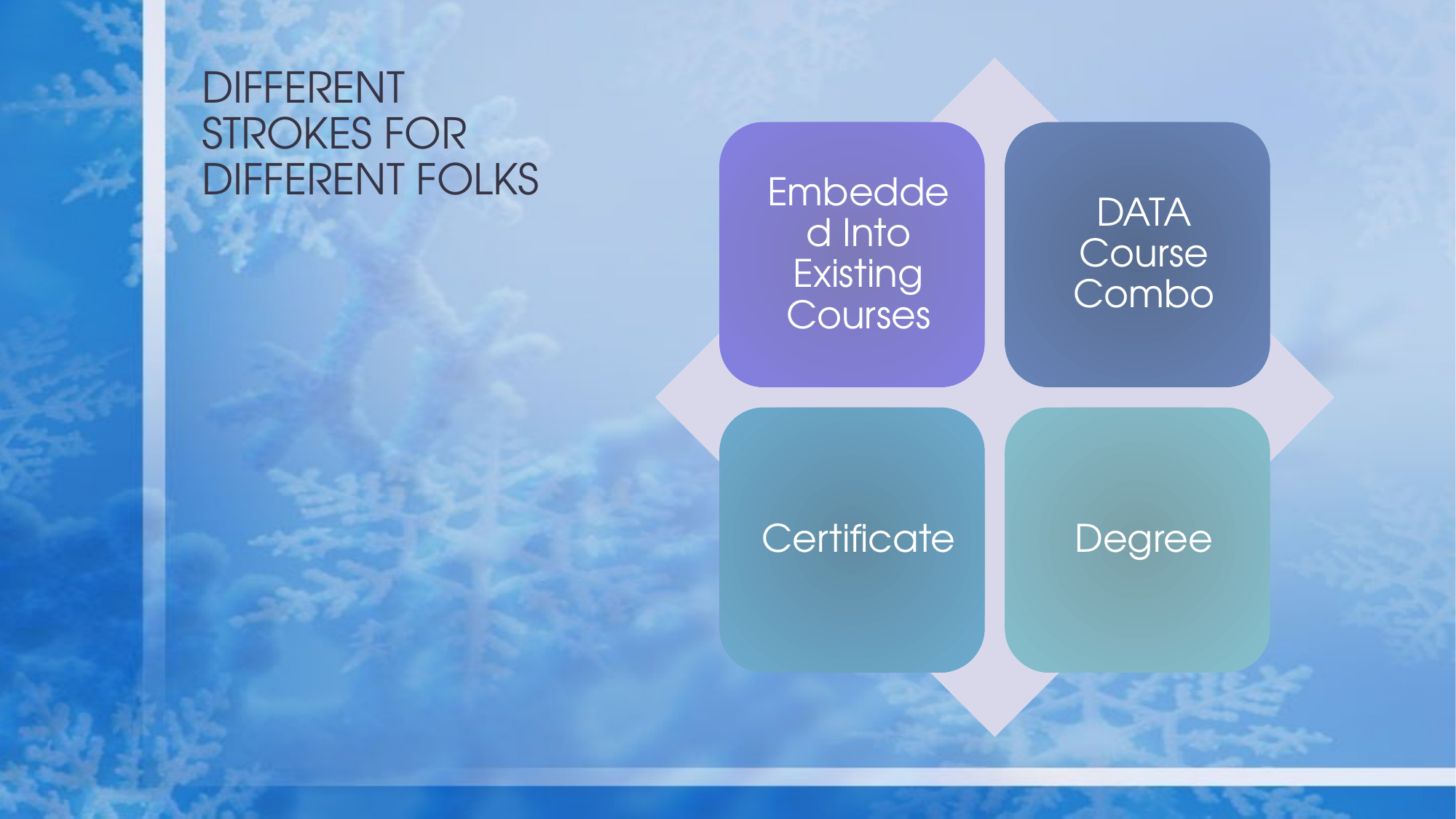

# Different strokes for different folks
Embedded Into Existing Courses
DATA Course Combo
Certificate
Degree